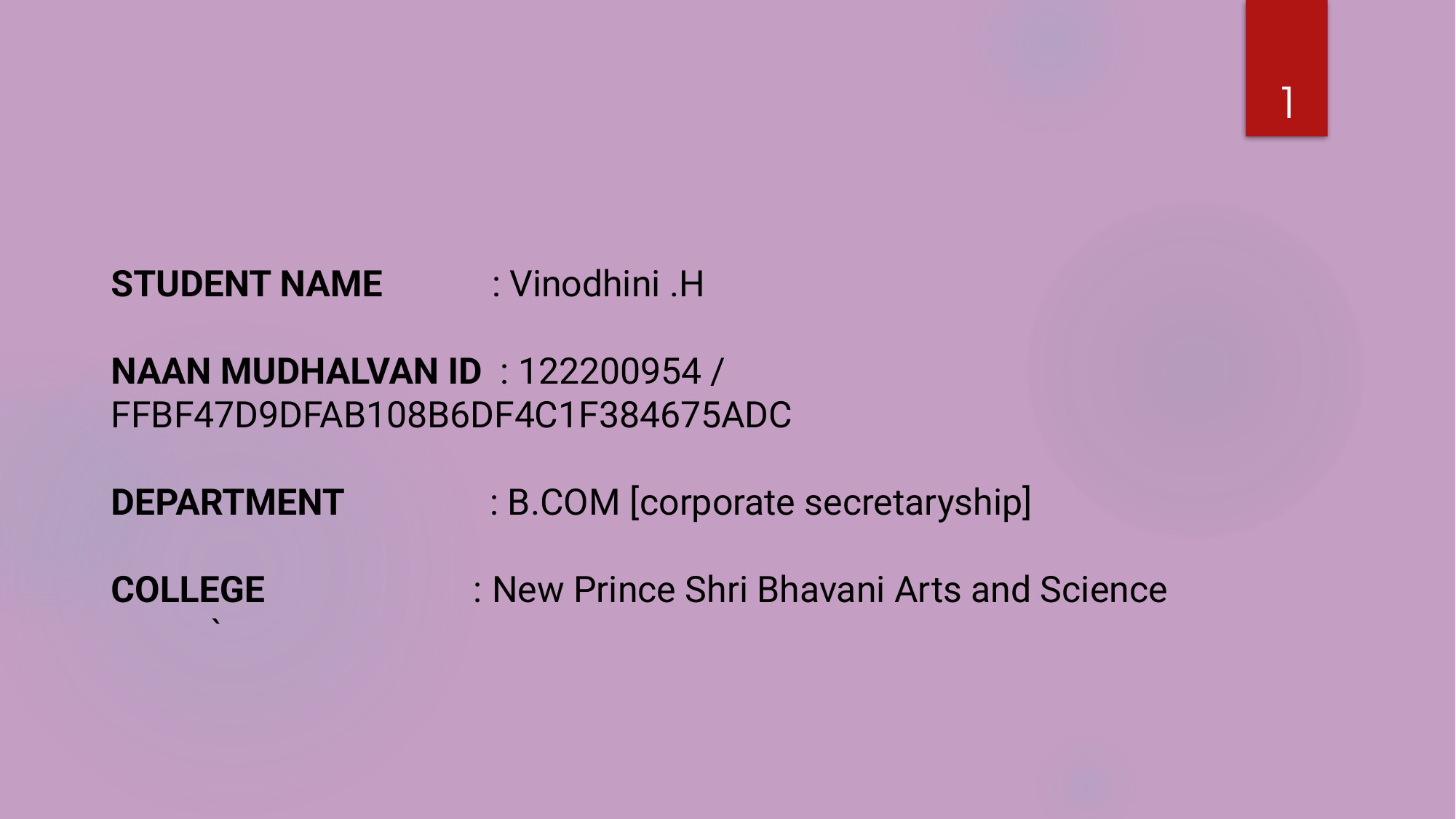

1
STUDENT NAME            : Vinodhini .H

NAAN MUDHALVAN ID  : 122200954 /  FFBF47D9DFAB108B6DF4C1F384675ADC

DEPARTMENT                : B.COM [corporate secretaryship]

COLLEGE                       : New Prince Shri Bhavani Arts and Science
           `